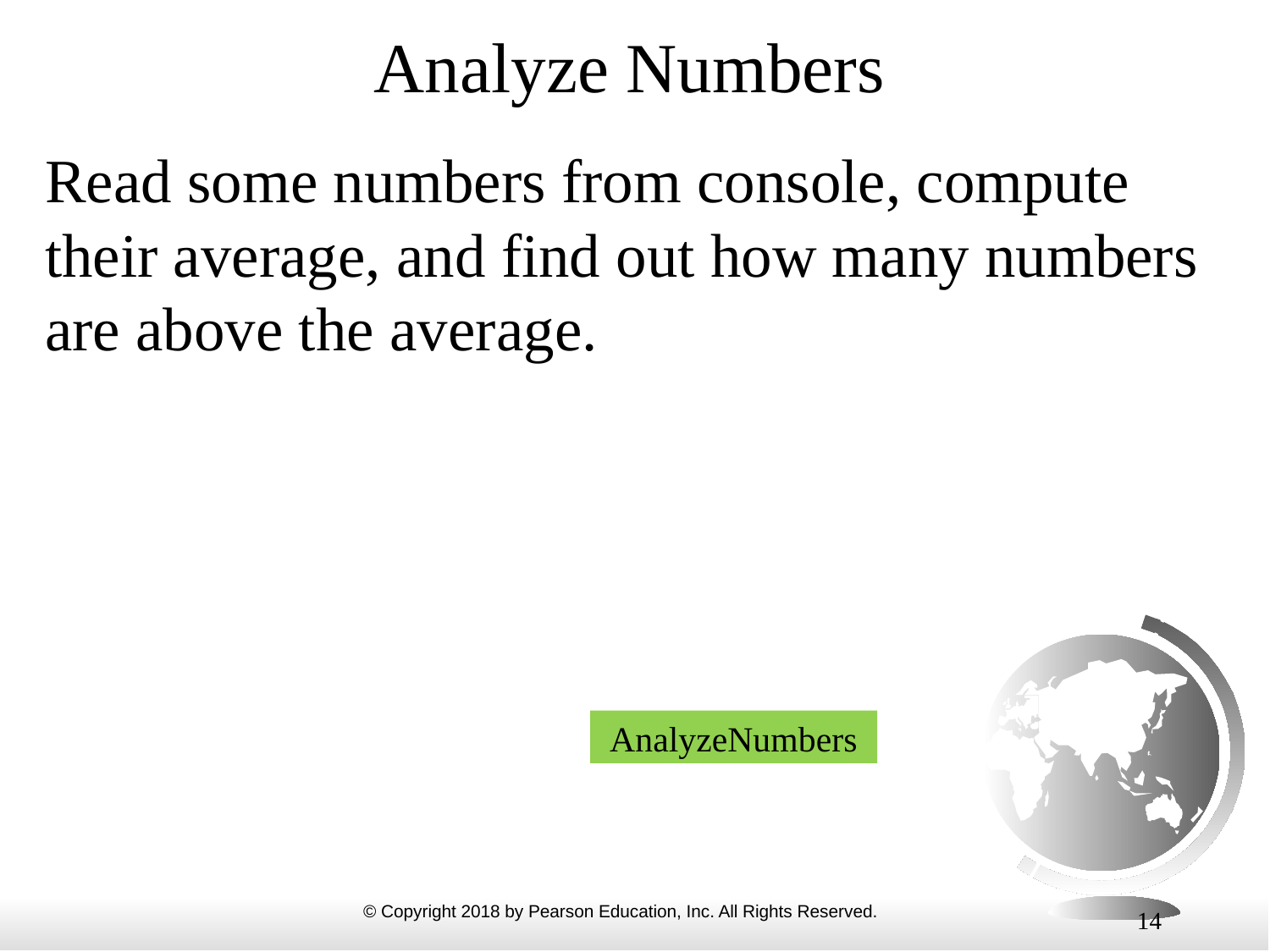

# Analyze Numbers
Read some numbers from console, compute their average, and find out how many numbers are above the average.
AnalyzeNumbers
14